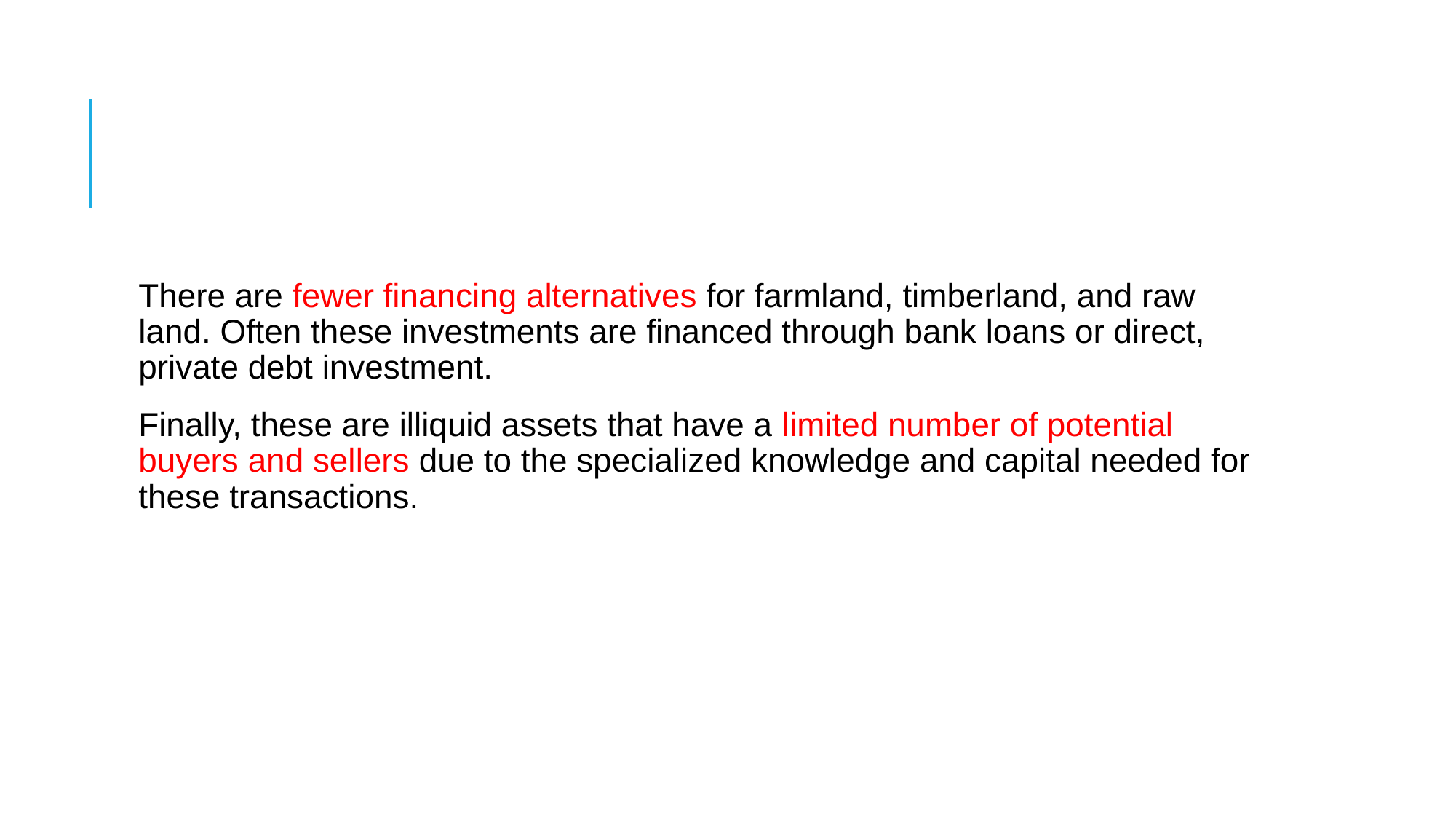

#
There are fewer financing alternatives for farmland, timberland, and raw land. Often these investments are financed through bank loans or direct, private debt investment.
Finally, these are illiquid assets that have a limited number of potential buyers and sellers due to the specialized knowledge and capital needed for these transactions.